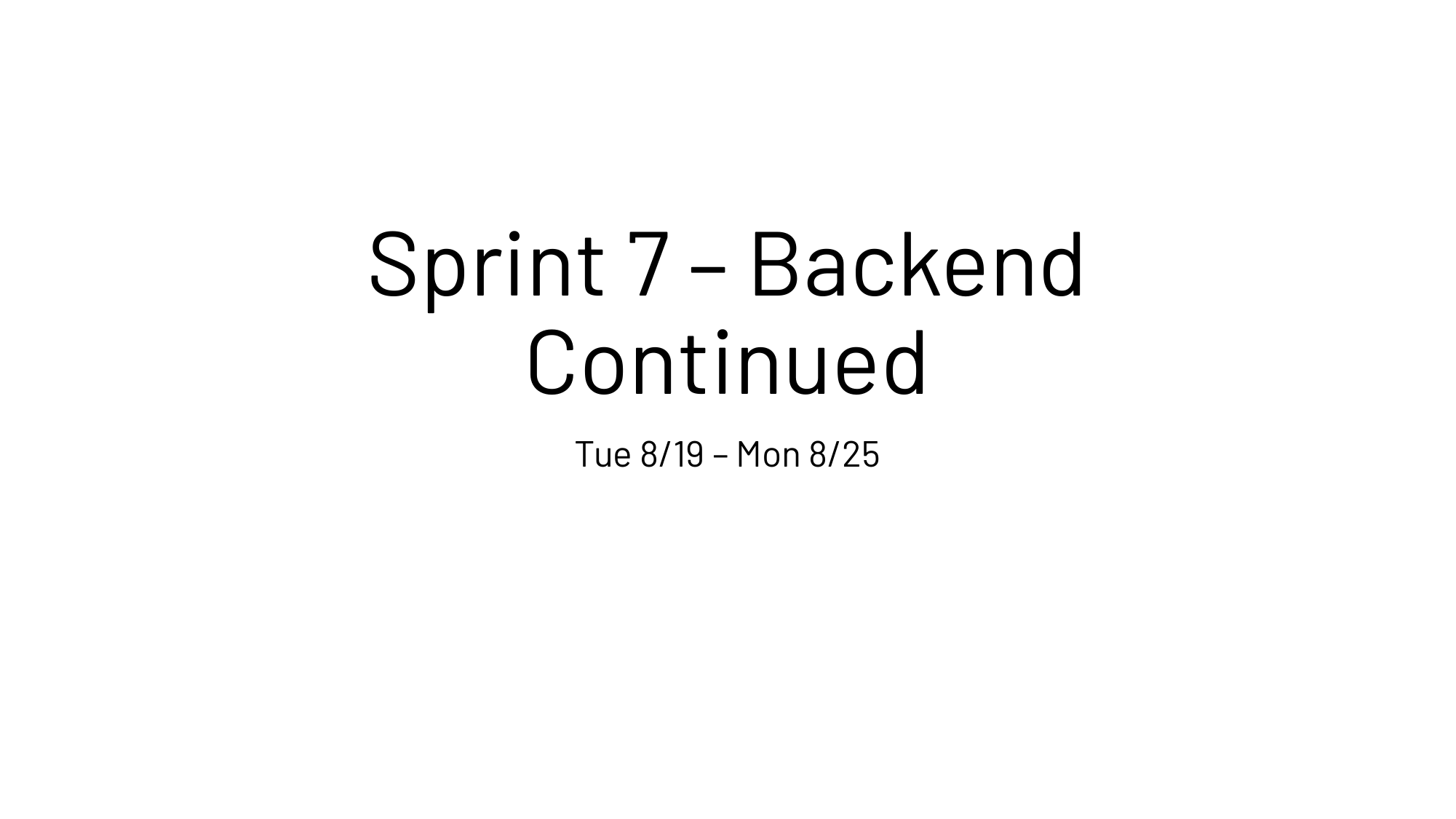

# Sprint 7 – Backend Continued
Tue 8/19 – Mon 8/25